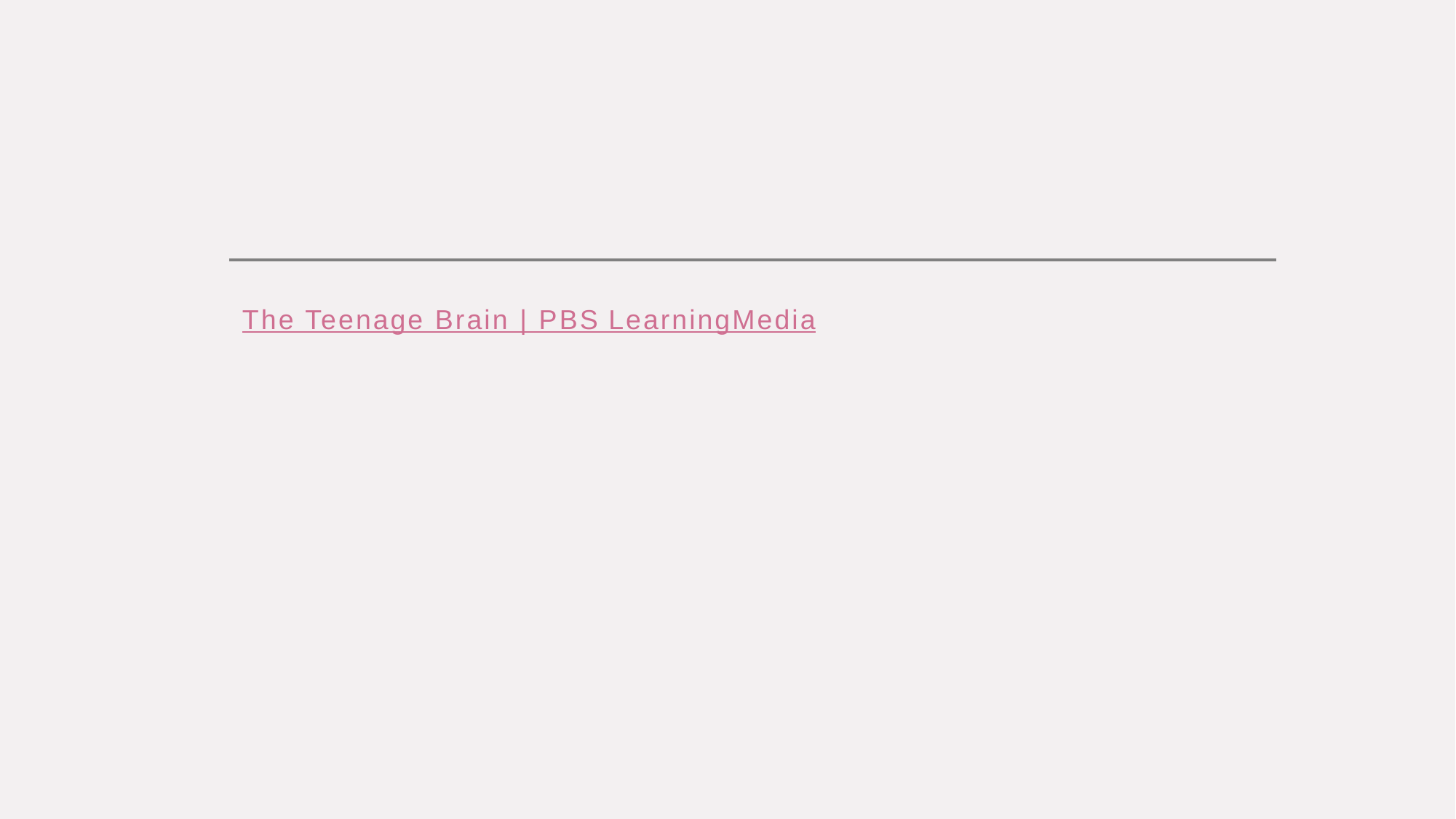

#
The Teenage Brain | PBS LearningMedia